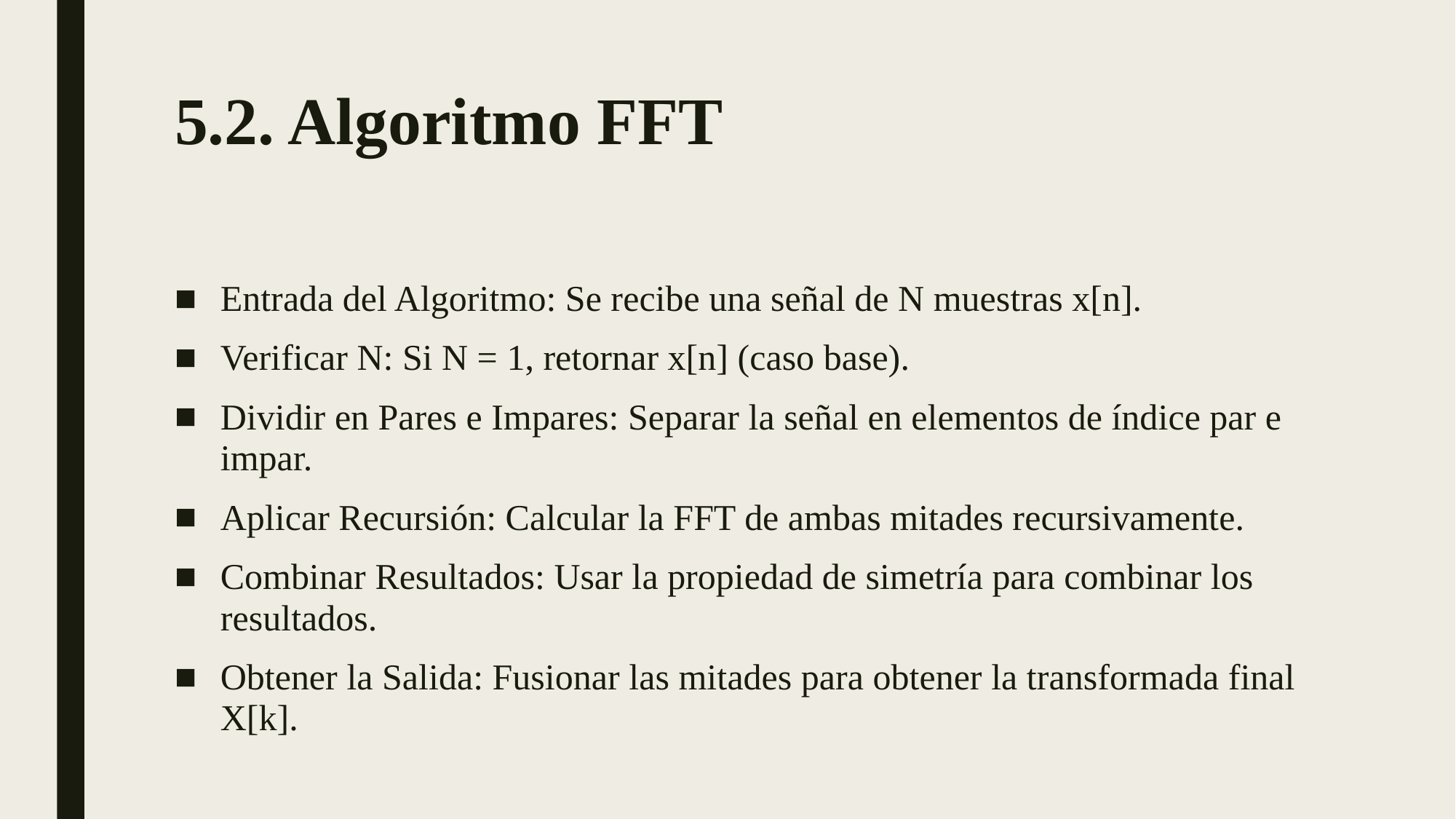

# 5.2. Algoritmo FFT
Entrada del Algoritmo: Se recibe una señal de N muestras x[n].
Verificar N: Si N = 1, retornar x[n] (caso base).
Dividir en Pares e Impares: Separar la señal en elementos de índice par e impar.
Aplicar Recursión: Calcular la FFT de ambas mitades recursivamente.
Combinar Resultados: Usar la propiedad de simetría para combinar los resultados.
Obtener la Salida: Fusionar las mitades para obtener la transformada final X[k].